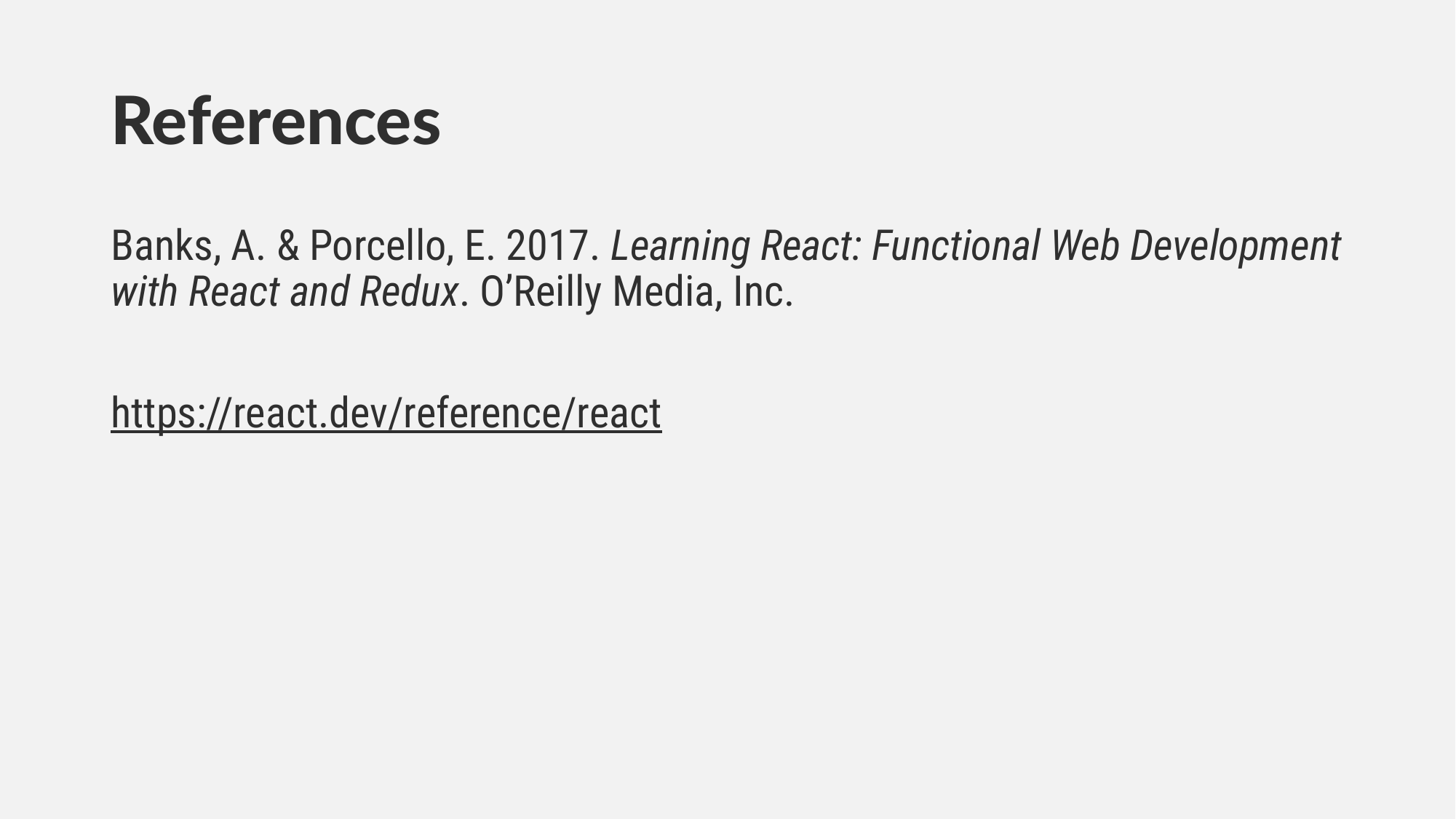

# References
Banks, A. & Porcello, E. 2017. Learning React: Functional Web Development with React and Redux. O’Reilly Media, Inc.

https://react.dev/reference/react